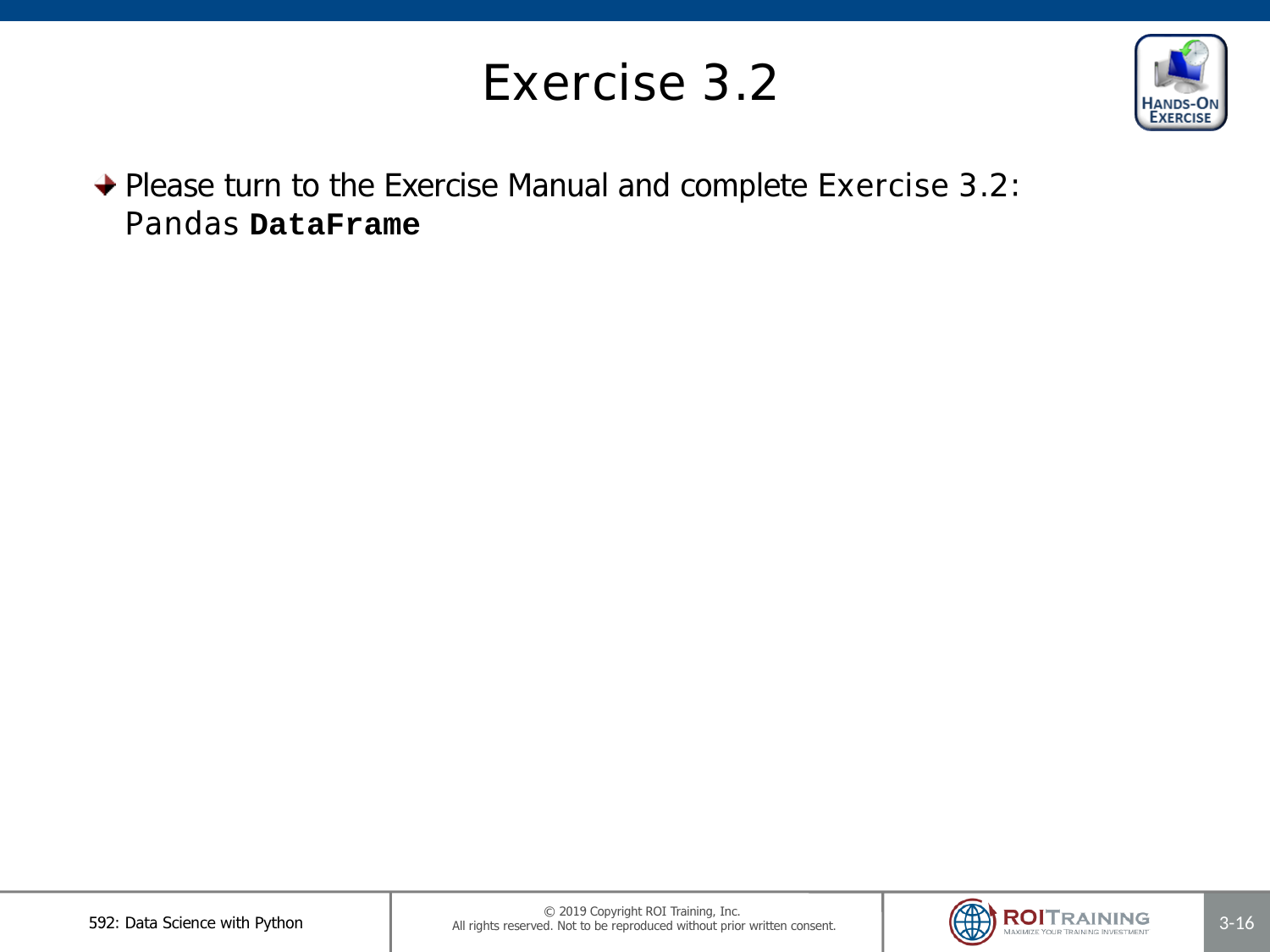

# Exercise 3.2
Please turn to the Exercise Manual and complete Exercise 3.2:
Pandas DataFrame